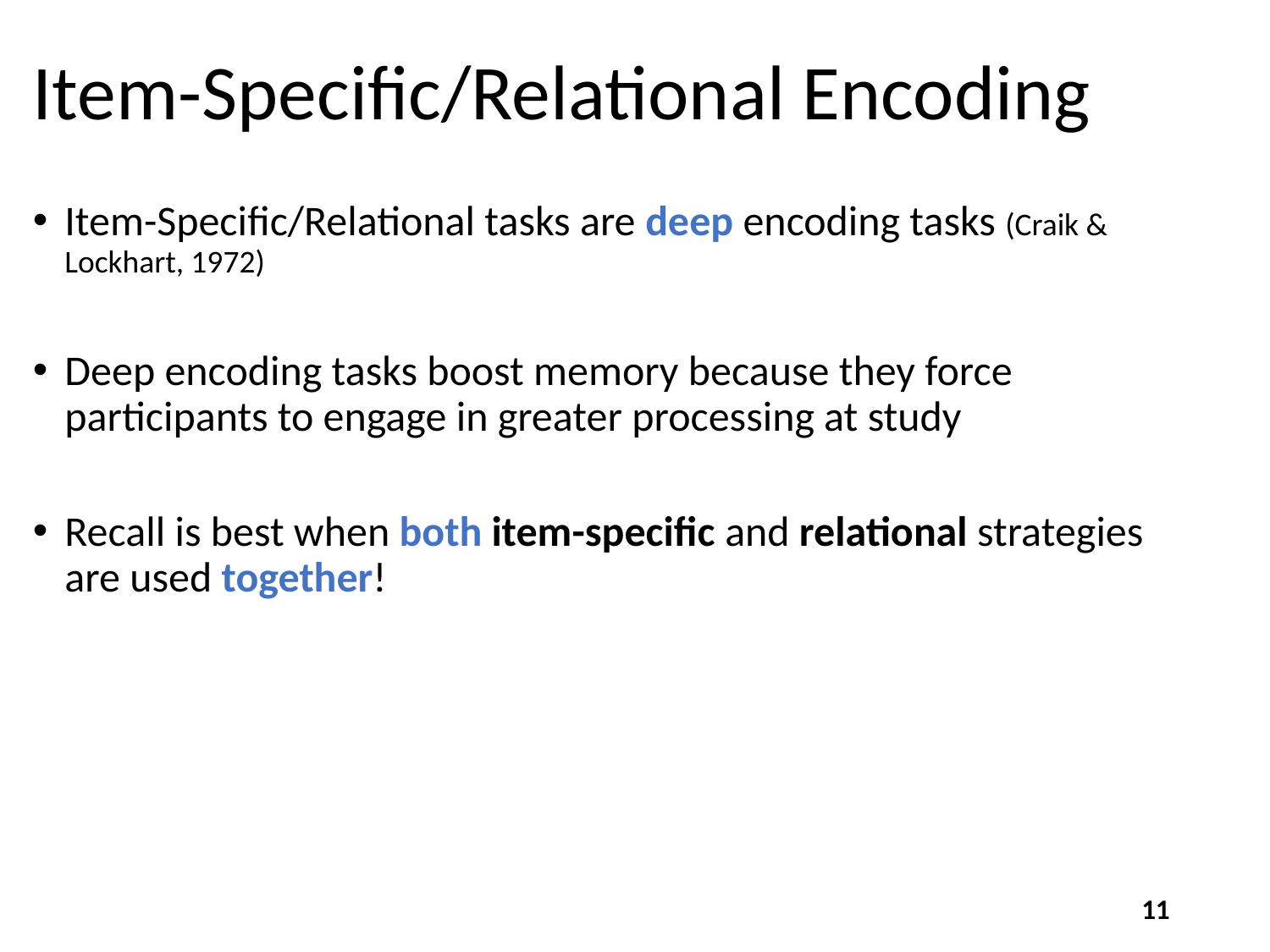

# Item-Specific/Relational Encoding

Item-Specific/Relational tasks are deep encoding tasks (Craik & Lockhart, 1972)

Deep encoding tasks boost memory because they force participants to engage in greater processing at study

Recall is best when both item-specific and relational strategies are used together!
11